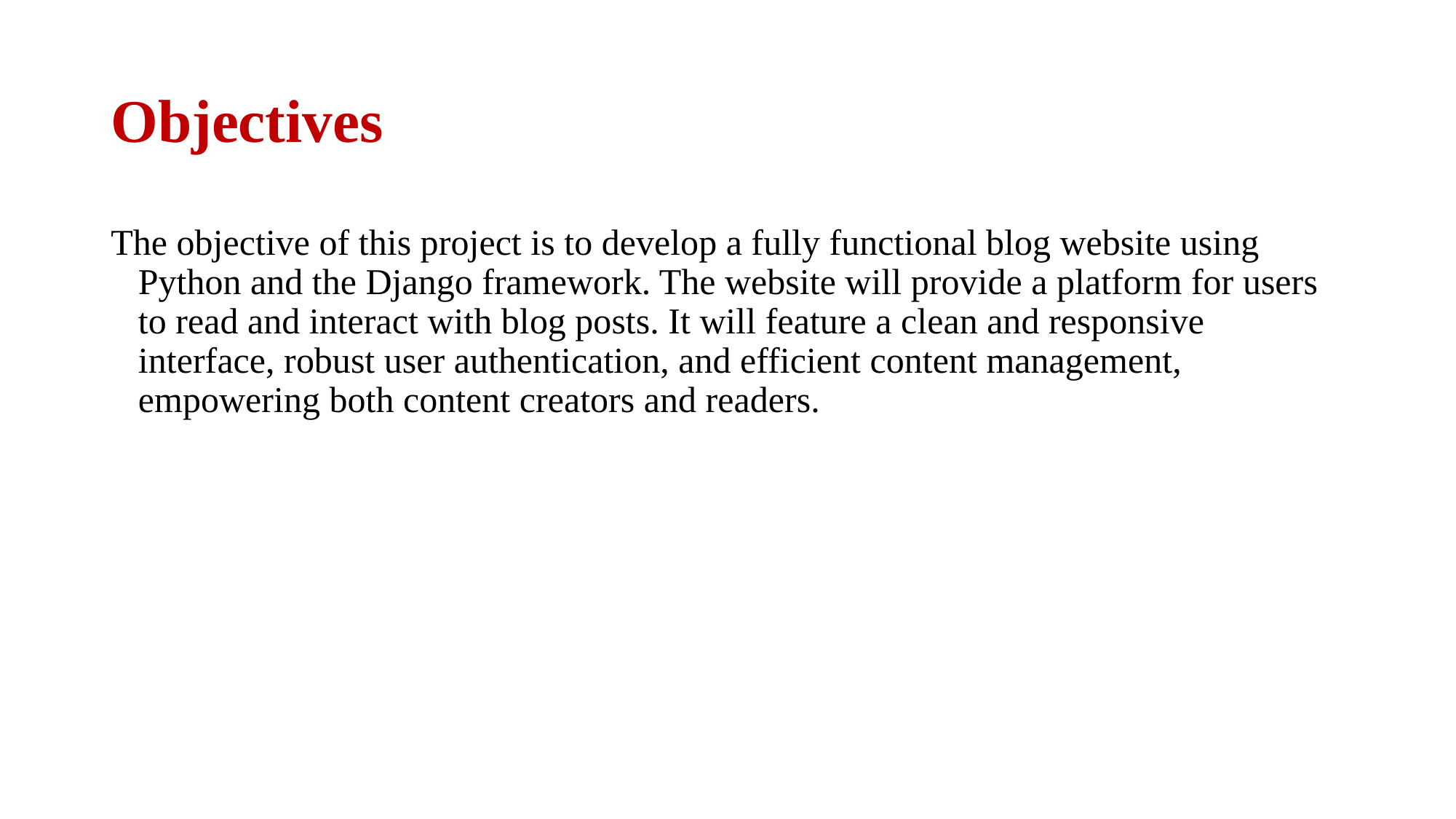

# Objectives
The objective of this project is to develop a fully functional blog website using Python and the Django framework. The website will provide a platform for users to read and interact with blog posts. It will feature a clean and responsive interface, robust user authentication, and efficient content management, empowering both content creators and readers.